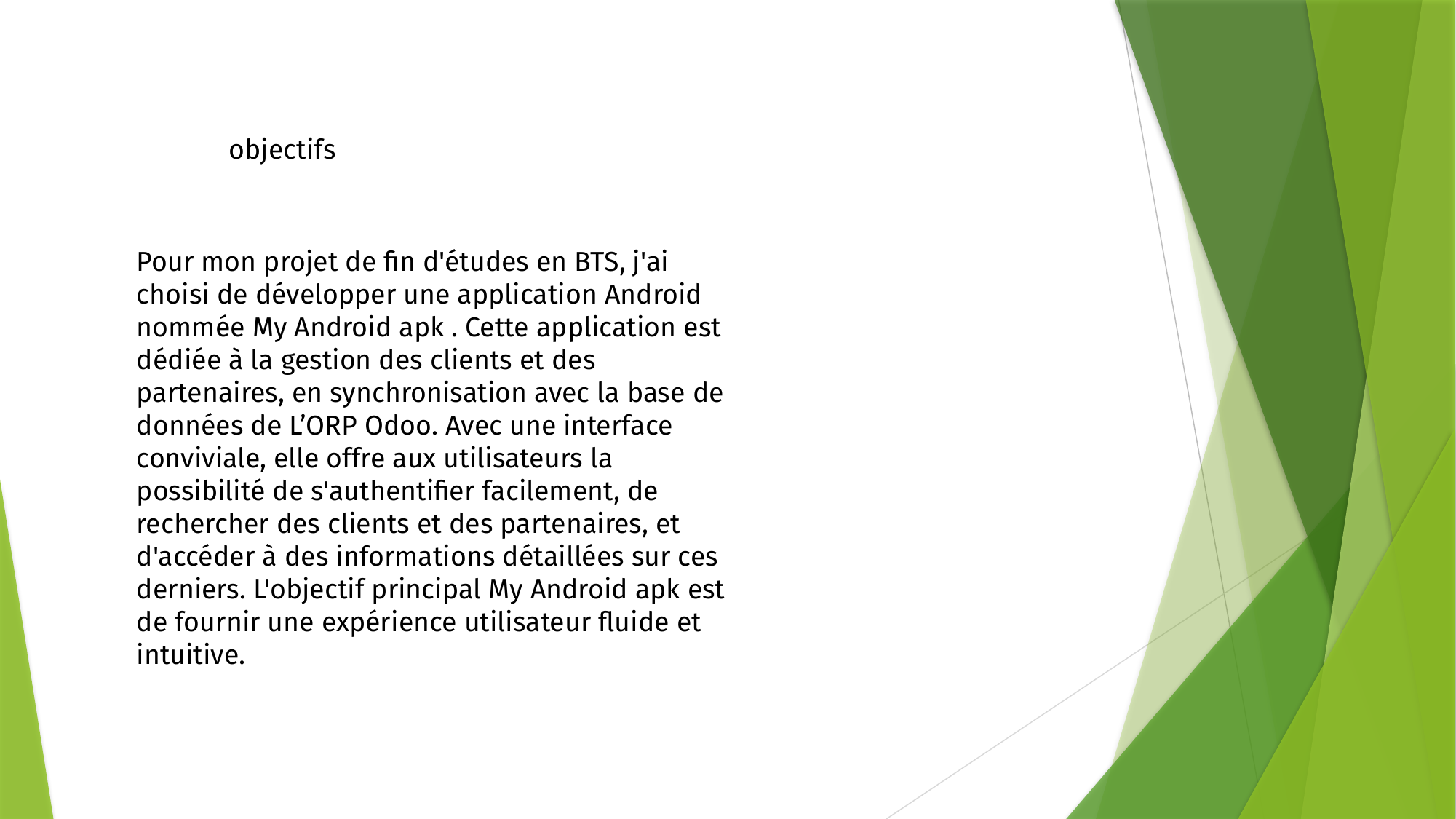

objectifs
Pour mon projet de fin d'études en BTS, j'ai choisi de développer une application Android nommée My Android apk . Cette application est dédiée à la gestion des clients et des partenaires, en synchronisation avec la base de données de L’ORP Odoo. Avec une interface conviviale, elle offre aux utilisateurs la possibilité de s'authentifier facilement, de rechercher des clients et des partenaires, et d'accéder à des informations détaillées sur ces derniers. L'objectif principal My Android apk est de fournir une expérience utilisateur fluide et intuitive.